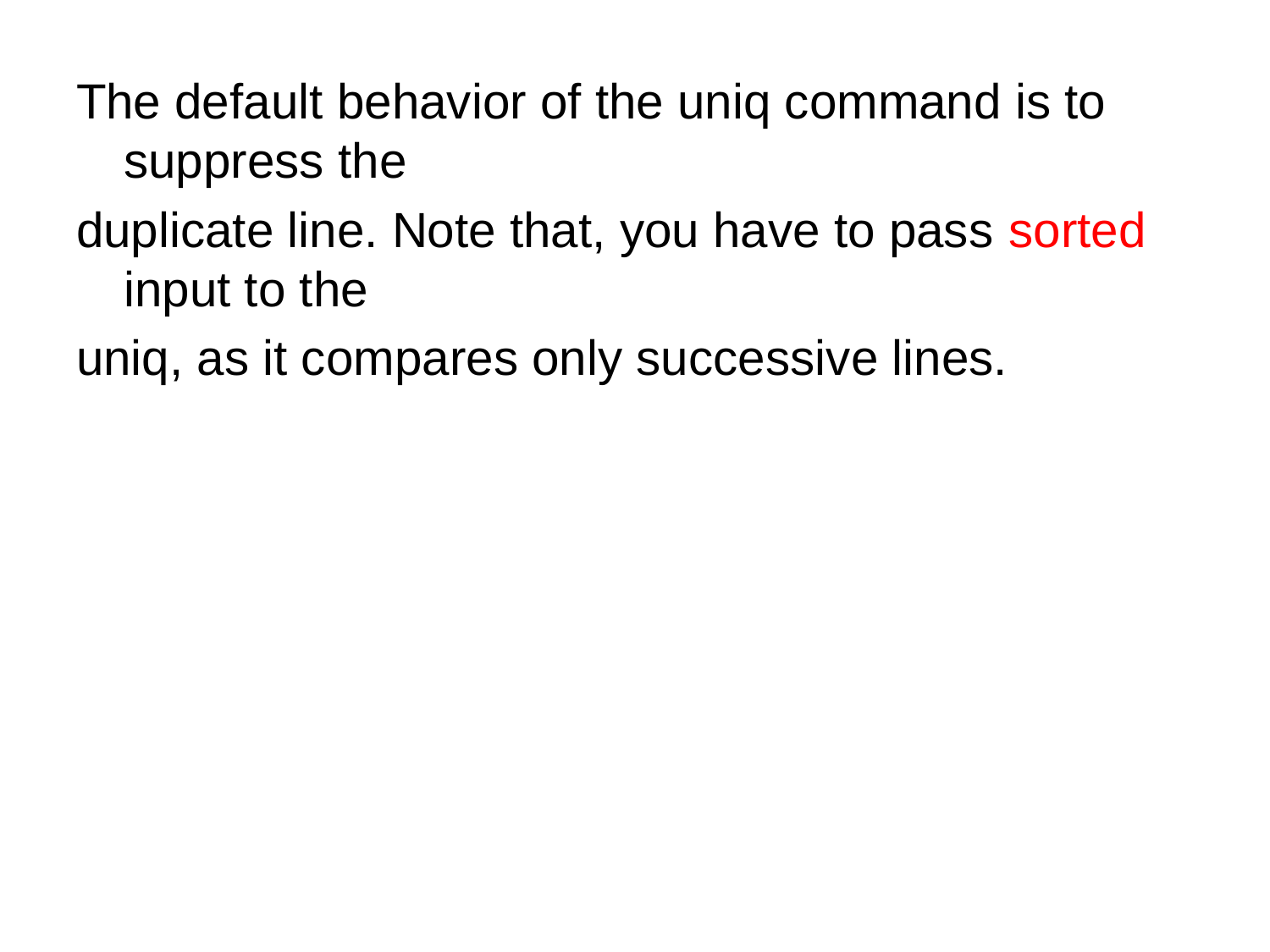

The default behavior of the uniq command is to suppress the
duplicate line. Note that, you have to pass sorted input to the
uniq, as it compares only successive lines.